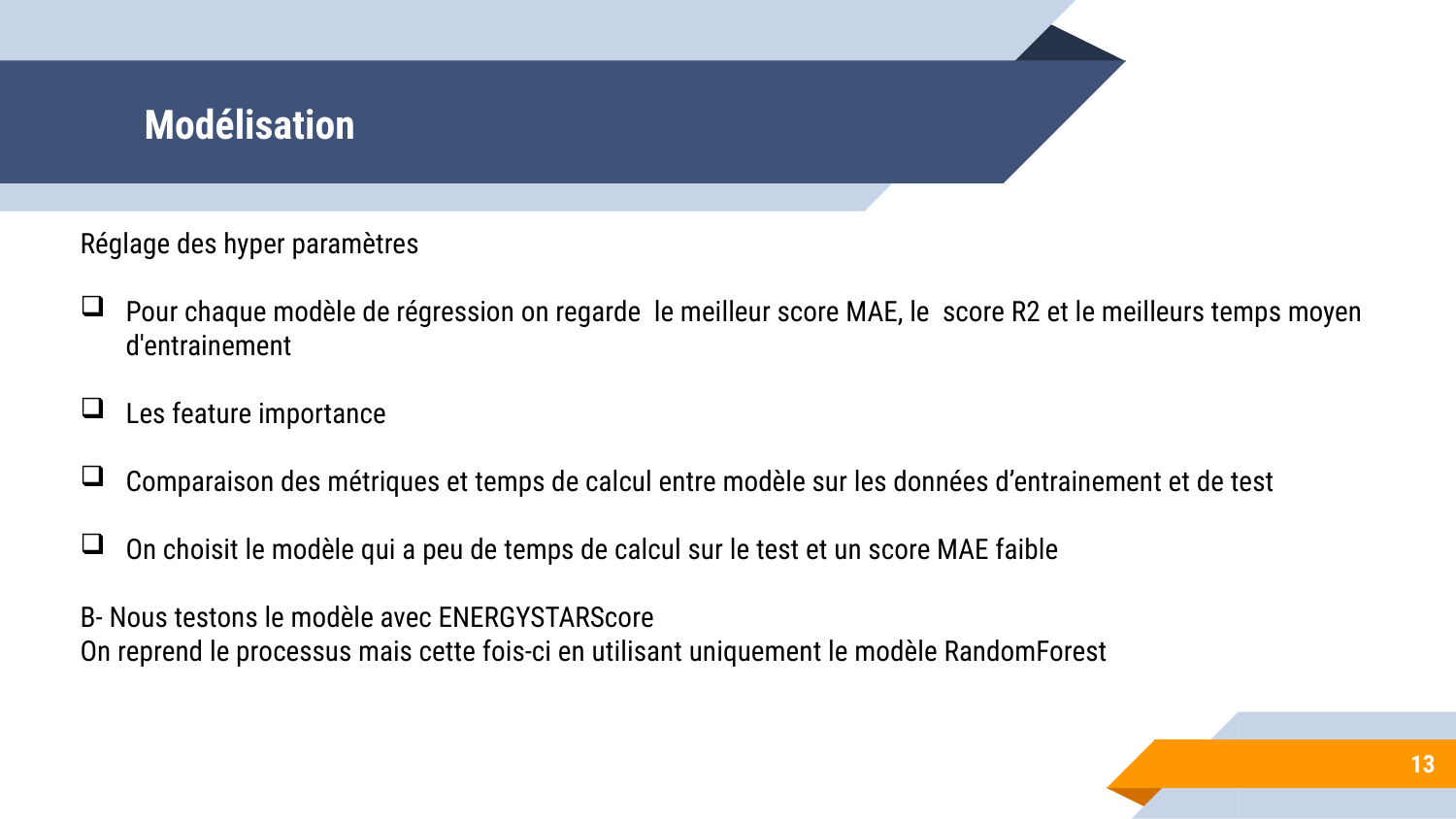

# Modélisation

Réglage des hyper paramètres

Pour chaque modèle de régression on regarde  le meilleur score MAE, le  score R2 et le meilleurs temps moyen d'entrainement

Les feature importance

Comparaison des métriques et temps de calcul entre modèle sur les données d’entrainement et de test

On choisit le modèle qui a peu de temps de calcul sur le test et un score MAE faible

B- Nous testons le modèle avec ENERGYSTARScore
On reprend le processus mais cette fois-ci en utilisant uniquement le modèle RandomForest
13